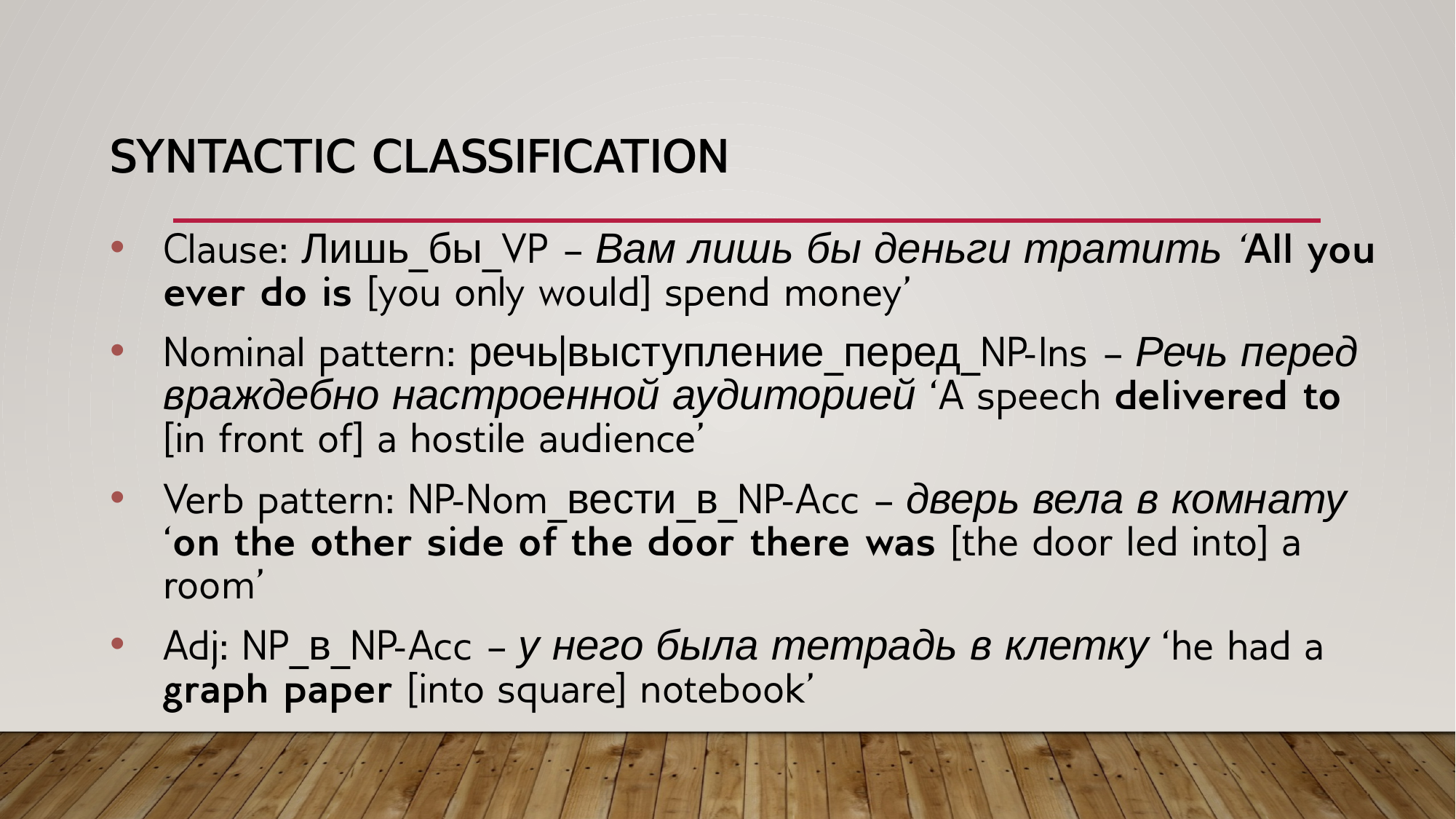

# Syntactic classification
Clause: Лишь_бы_VP – Вам лишь бы деньги тратить ‘All you ever do is [you only would] spend money’
Nominal pattern: речь|выступление_перед_NP-Ins – Речь перед враждебно настроенной аудиторией ‘A speech delivered to [in front of] a hostile audience’
Verb pattern: NP-Nom_вести_в_NP-Acc – дверь вела в комнату ‘on the other side of the door there was [the door led into] a room’
Adj: NP_в_NP-Acc – у него была тетрадь в клетку ‘he had a graph paper [into square] notebook’